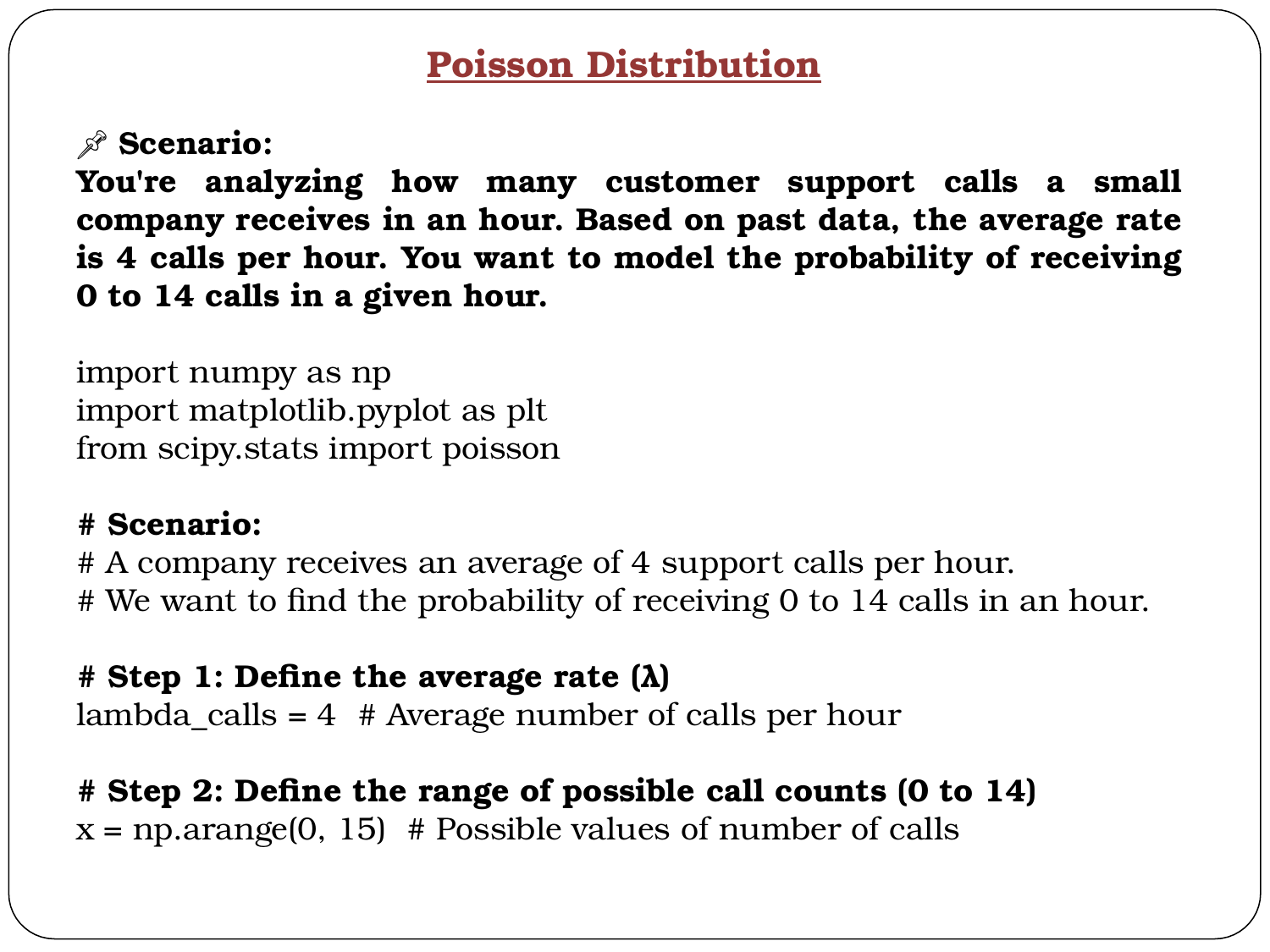

Poisson Distribution

📌 Scenario:
You're analyzing how many customer support calls a small company receives in an hour. Based on past data, the average rate is 4 calls per hour. You want to model the probability of receiving 0 to 14 calls in a given hour.

import numpy as np
import matplotlib.pyplot as plt
from scipy.stats import poisson

# Scenario:
# A company receives an average of 4 support calls per hour.
# We want to find the probability of receiving 0 to 14 calls in an hour.

# Step 1: Define the average rate (λ)
lambda_calls = 4  # Average number of calls per hour

# Step 2: Define the range of possible call counts (0 to 14)
x = np.arange(0, 15)  # Possible values of number of calls